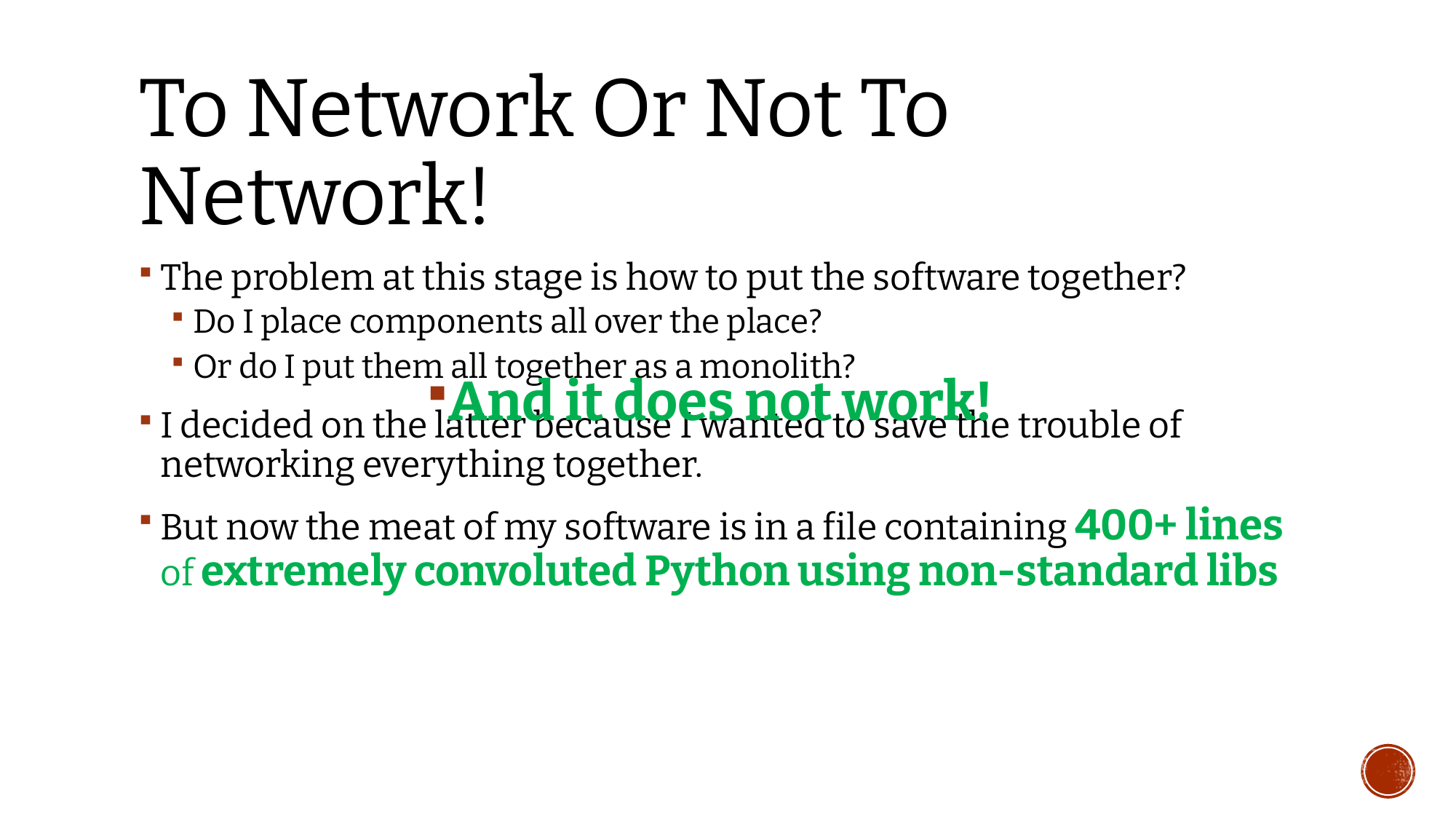

# To Network Or Not To Network!
The problem at this stage is how to put the software together?
Do I place components all over the place?
Or do I put them all together as a monolith?
I decided on the latter because I wanted to save the trouble of networking everything together.
But now the meat of my software is in a file containing 400+ lines of extremely convoluted Python using non-standard libs
And it does not work!